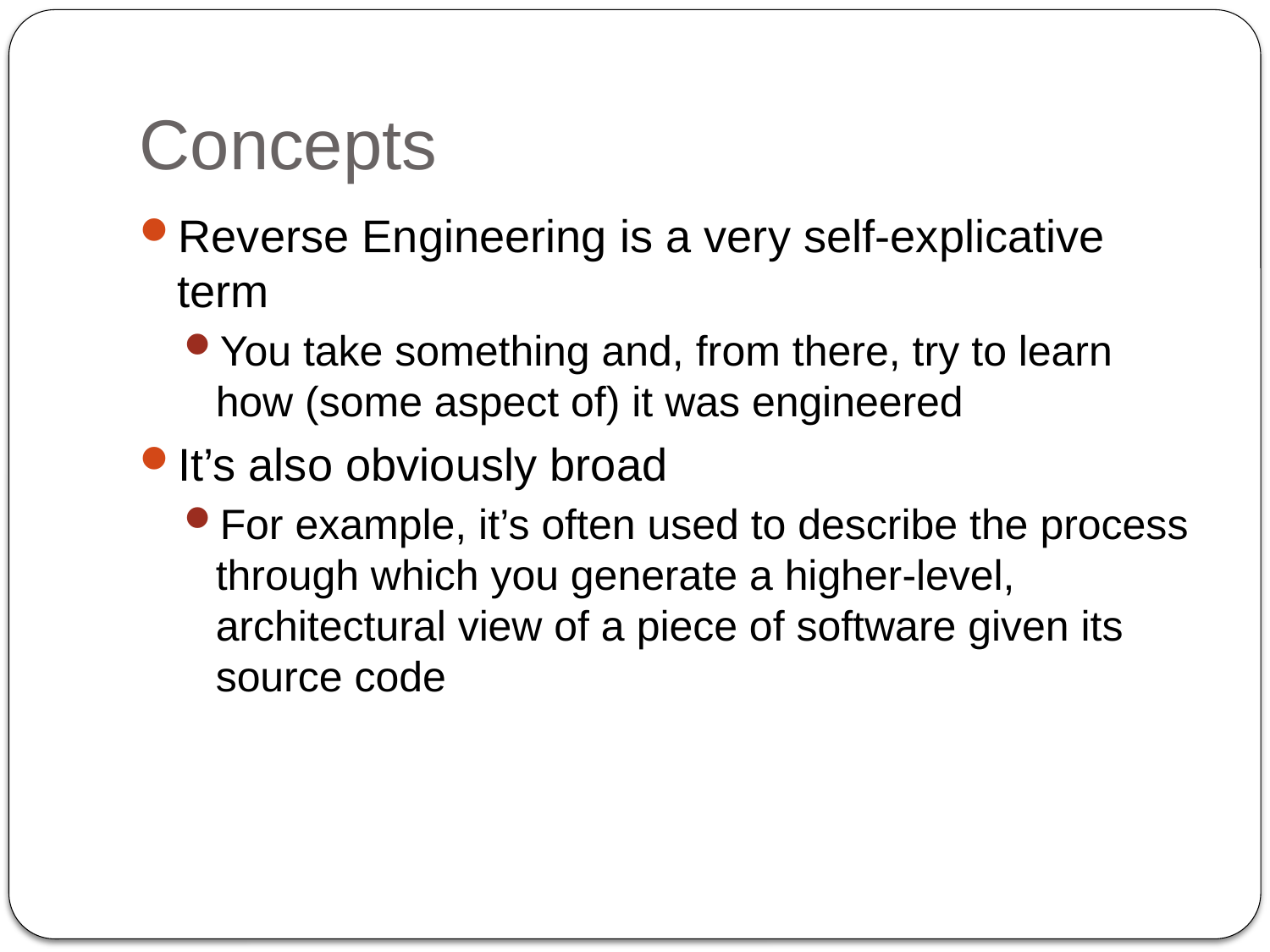

# Concepts
Reverse Engineering is a very self-explicative term
You take something and, from there, try to learn how (some aspect of) it was engineered
It’s also obviously broad
For example, it’s often used to describe the process through which you generate a higher-level, architectural view of a piece of software given its source code